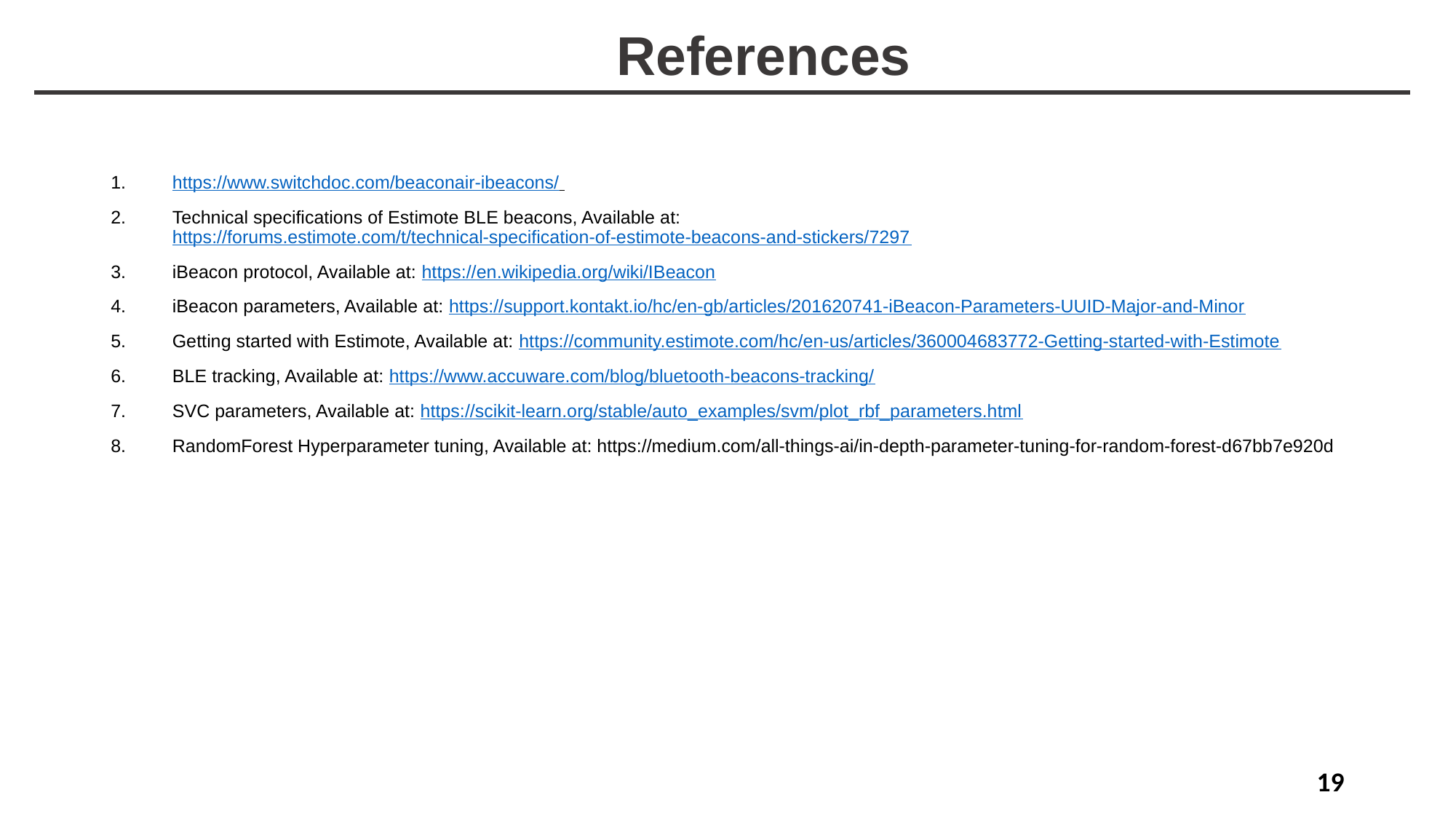

References

https://www.switchdoc.com/beaconair-ibeacons/
Technical specifications of Estimote BLE beacons, Available at: https://forums.estimote.com/t/technical-specification-of-estimote-beacons-and-stickers/7297
iBeacon protocol, Available at: https://en.wikipedia.org/wiki/IBeacon
iBeacon parameters, Available at: https://support.kontakt.io/hc/en-gb/articles/201620741-iBeacon-Parameters-UUID-Major-and-Minor
Getting started with Estimote, Available at: https://community.estimote.com/hc/en-us/articles/360004683772-Getting-started-with-Estimote
BLE tracking, Available at: https://www.accuware.com/blog/bluetooth-beacons-tracking/
SVC parameters, Available at: https://scikit-learn.org/stable/auto_examples/svm/plot_rbf_parameters.html
RandomForest Hyperparameter tuning, Available at: https://medium.com/all-things-ai/in-depth-parameter-tuning-for-random-forest-d67bb7e920d
19